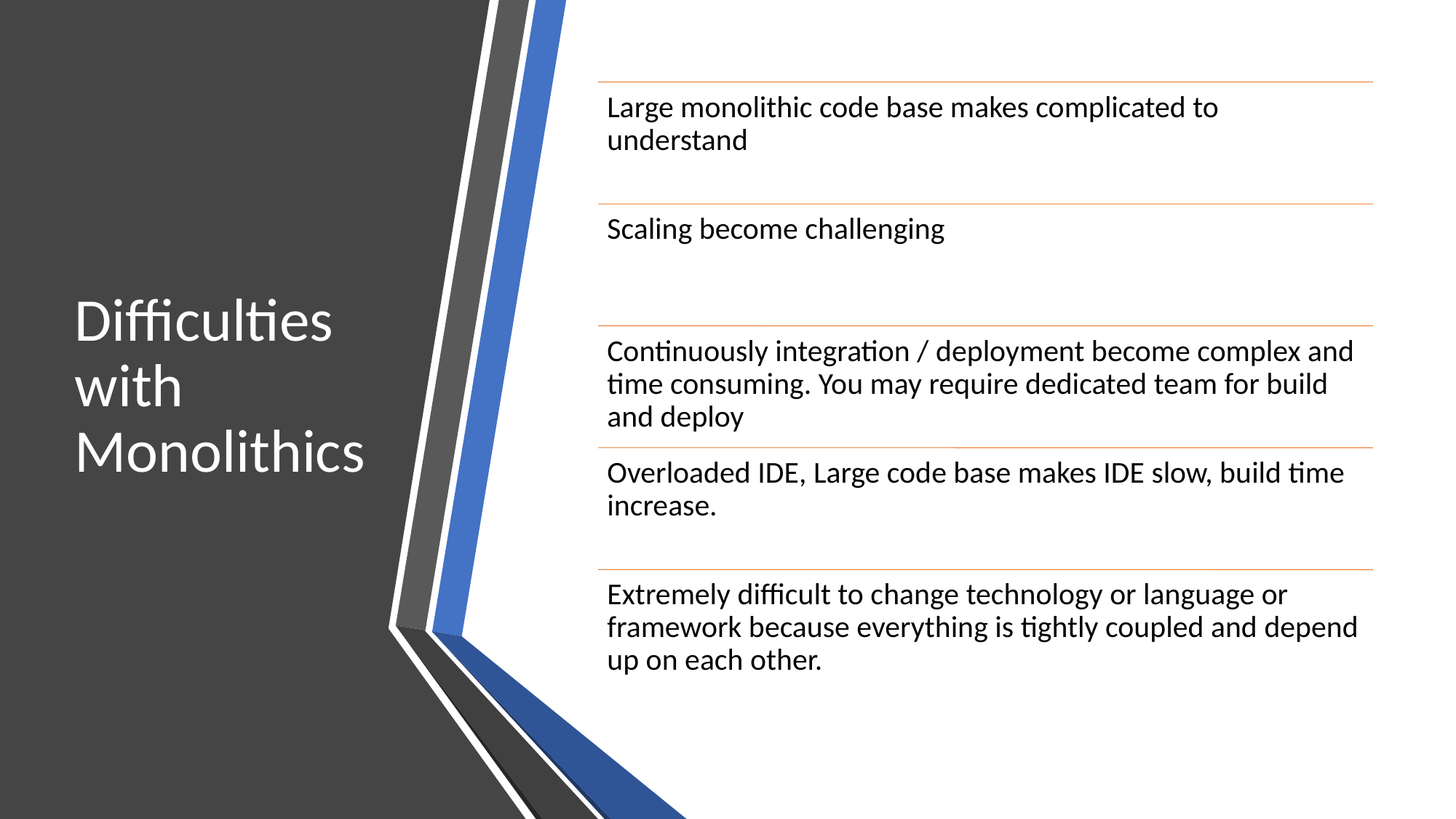

# Difficulties with Monolithics
Large monolithic code base makes complicated to understand
Scaling become challenging
Continuously integration / deployment become complex and time consuming. You may require dedicated team for build and deploy
Overloaded IDE, Large code base makes IDE slow, build time increase.
Extremely difficult to change technology or language or framework because everything is tightly coupled and depend up on each other.